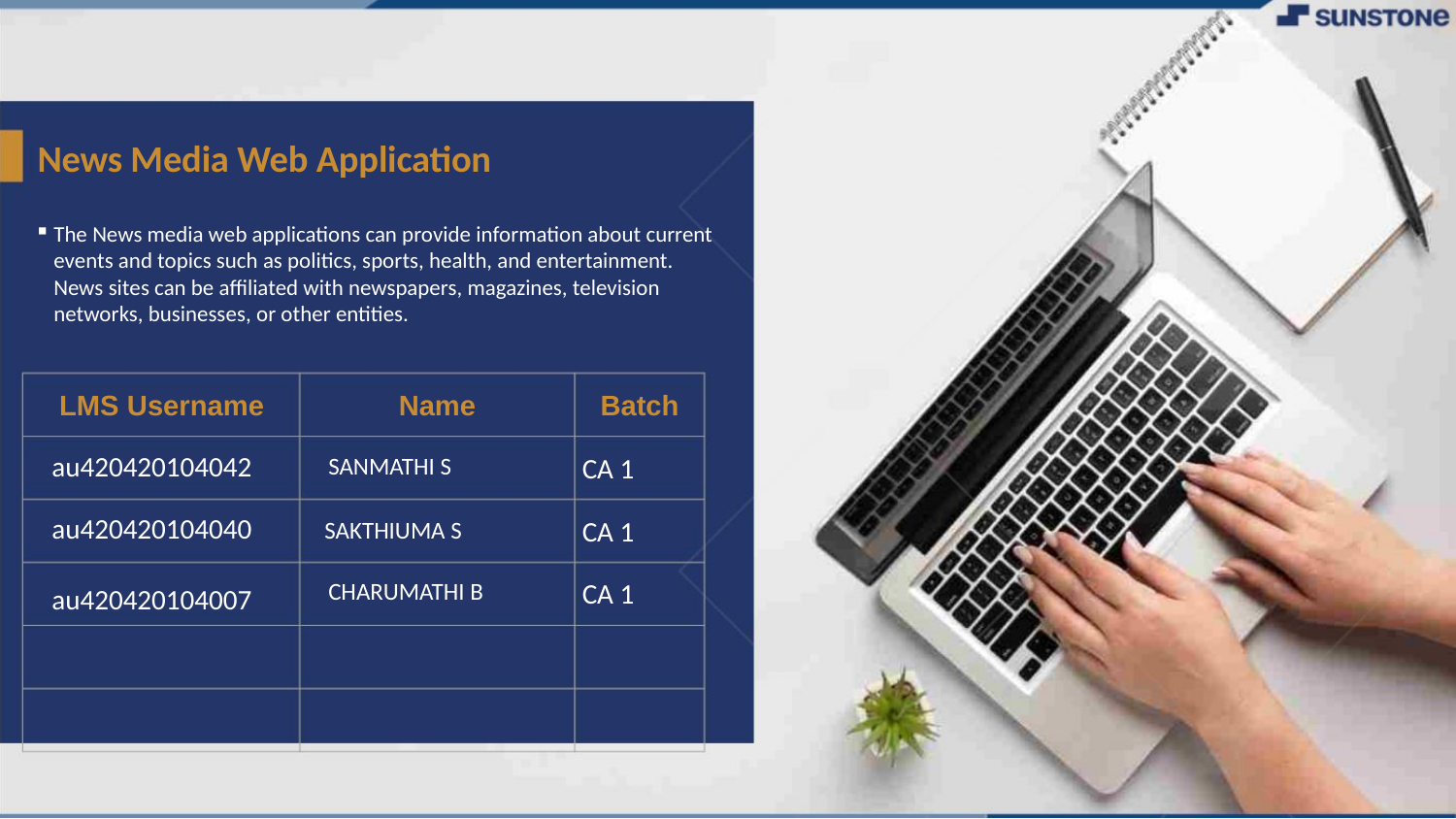

News Media Web Application
The News media web applications can provide information about current
events and topics such as politics, sports, health, and entertainment.
News sites can be affiliated with newspapers, magazines, television
networks, businesses, or other entities.
▪
LMS Username
Name
Batch
au420420104042
CA 1
SANMATHI S
au420420104040
CA 1
SAKTHIUMA S
CA 1
CHARUMATHI B
au420420104007